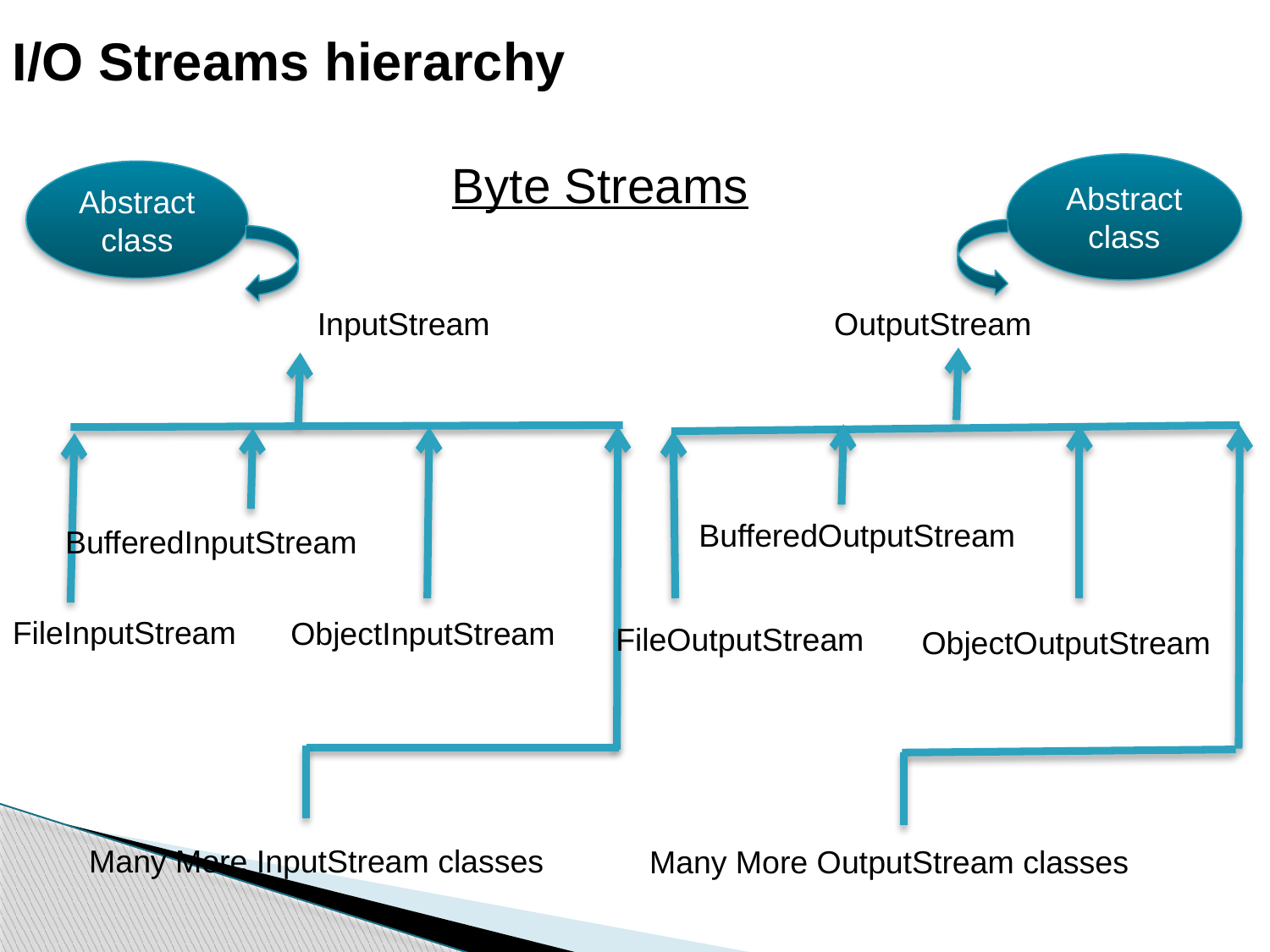

I/O Streams hierarchy
Byte Streams

			InputStream			 OutputStream
Abstract class
Abstract class

BufferedOutputStream
BufferedInputStream
FileInputStream
ObjectInputStream
FileOutputStream
ObjectOutputStream
Many More InputStream classes
Many More OutputStream classes